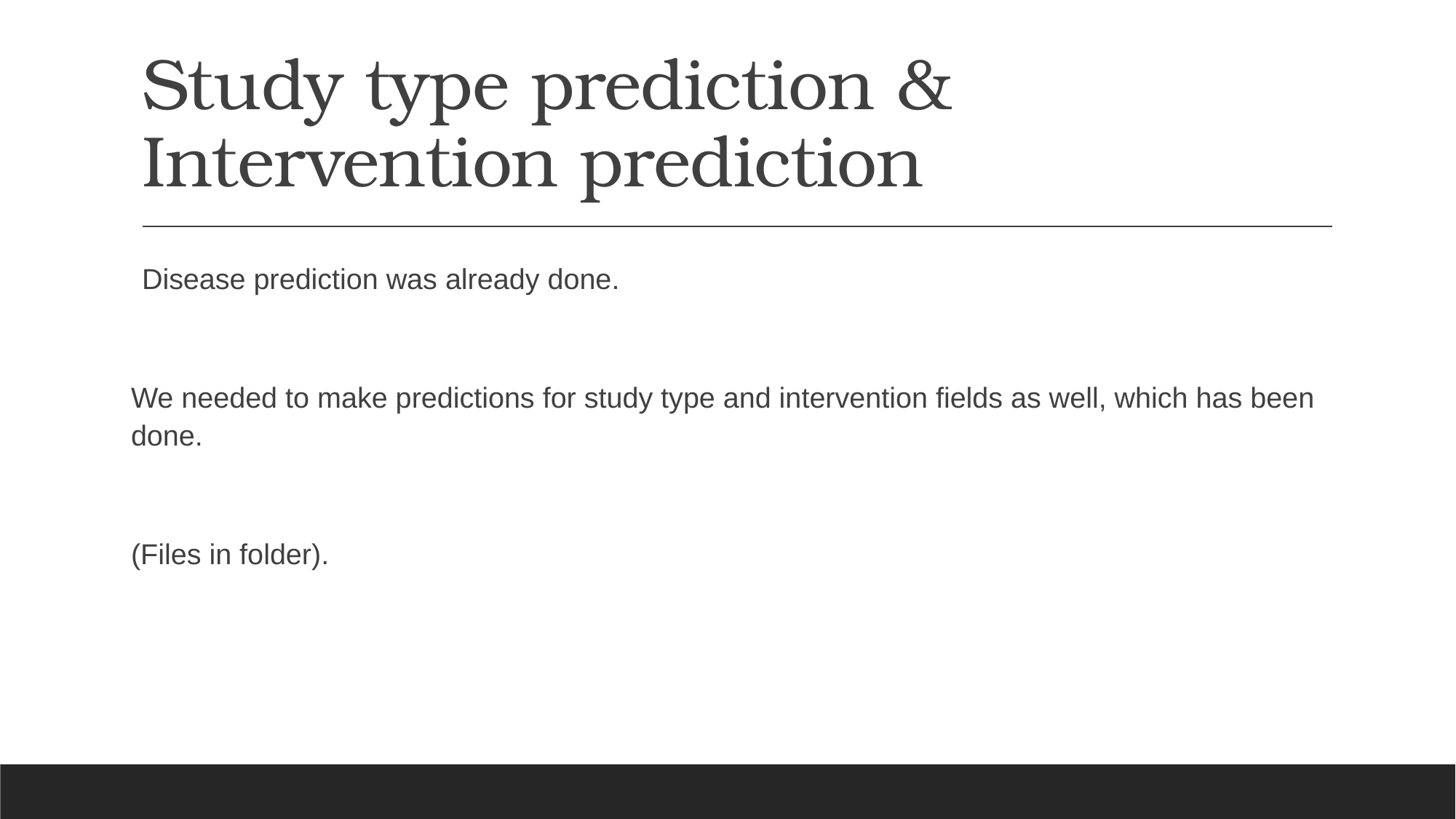

# Study type prediction & Intervention prediction
Disease prediction was already done.

We needed to make predictions for study type and intervention fields as well, which has been done.

(Files in folder).